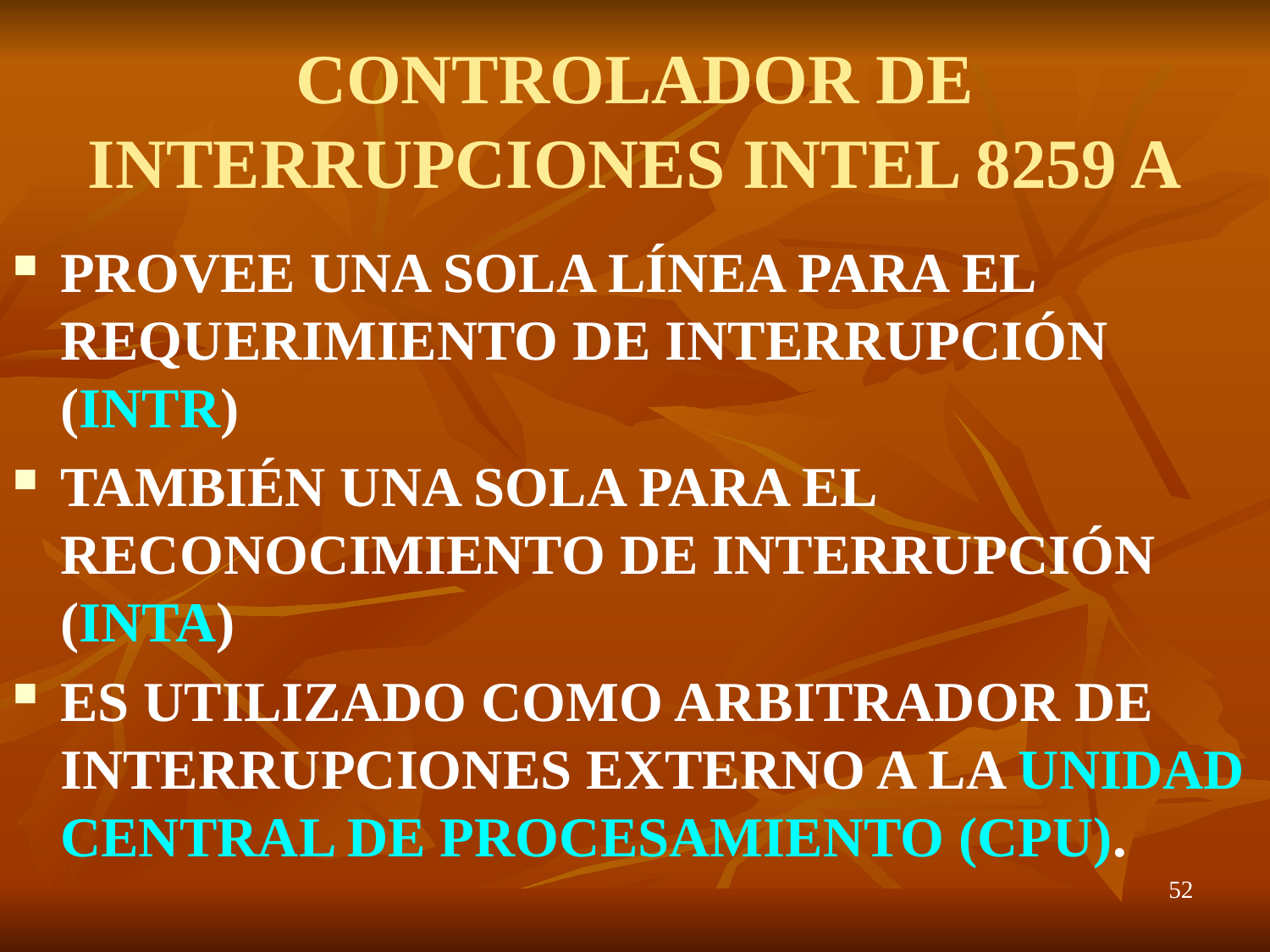

# CONTROLADOR DE INTERRUPCIONES INTEL 8259 A
PROVEE UNA SOLA LÍNEA PARA EL REQUERIMIENTO DE INTERRUPCIÓN (INTR)
TAMBIÉN UNA SOLA PARA EL RECONOCIMIENTO DE INTERRUPCIÓN (INTA)
ES UTILIZADO COMO ARBITRADOR DE INTERRUPCIONES EXTERNO A LA UNIDAD CENTRAL DE PROCESAMIENTO (CPU).
52